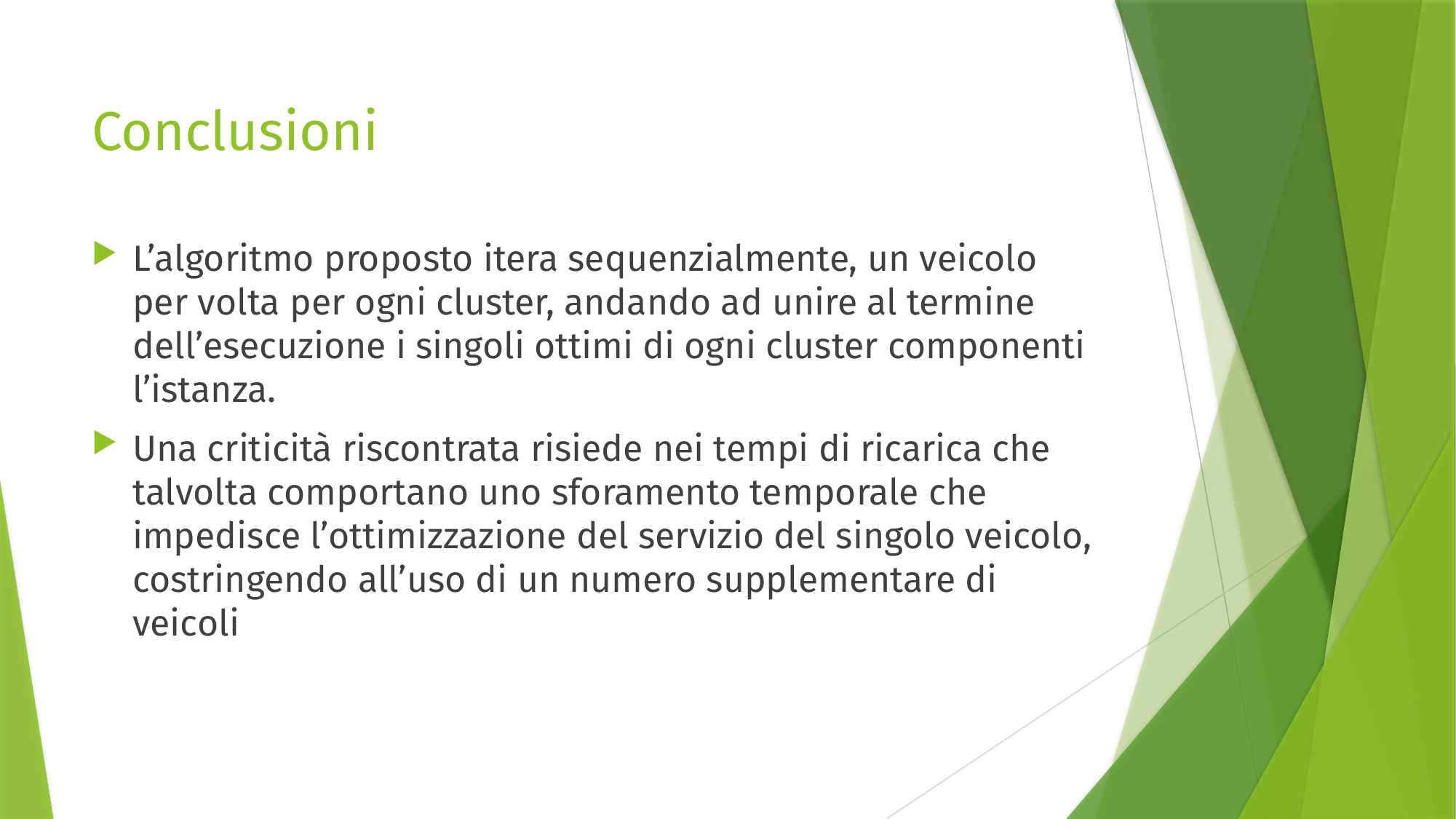

# Conclusioni
L’algoritmo proposto itera sequenzialmente, un veicolo per volta per ogni cluster, andando ad unire al termine dell’esecuzione i singoli ottimi di ogni cluster componenti l’istanza.
Una criticità riscontrata risiede nei tempi di ricarica che talvolta comportano uno sforamento temporale che impedisce l’ottimizzazione del servizio del singolo veicolo, costringendo all’uso di un numero supplementare di veicoli